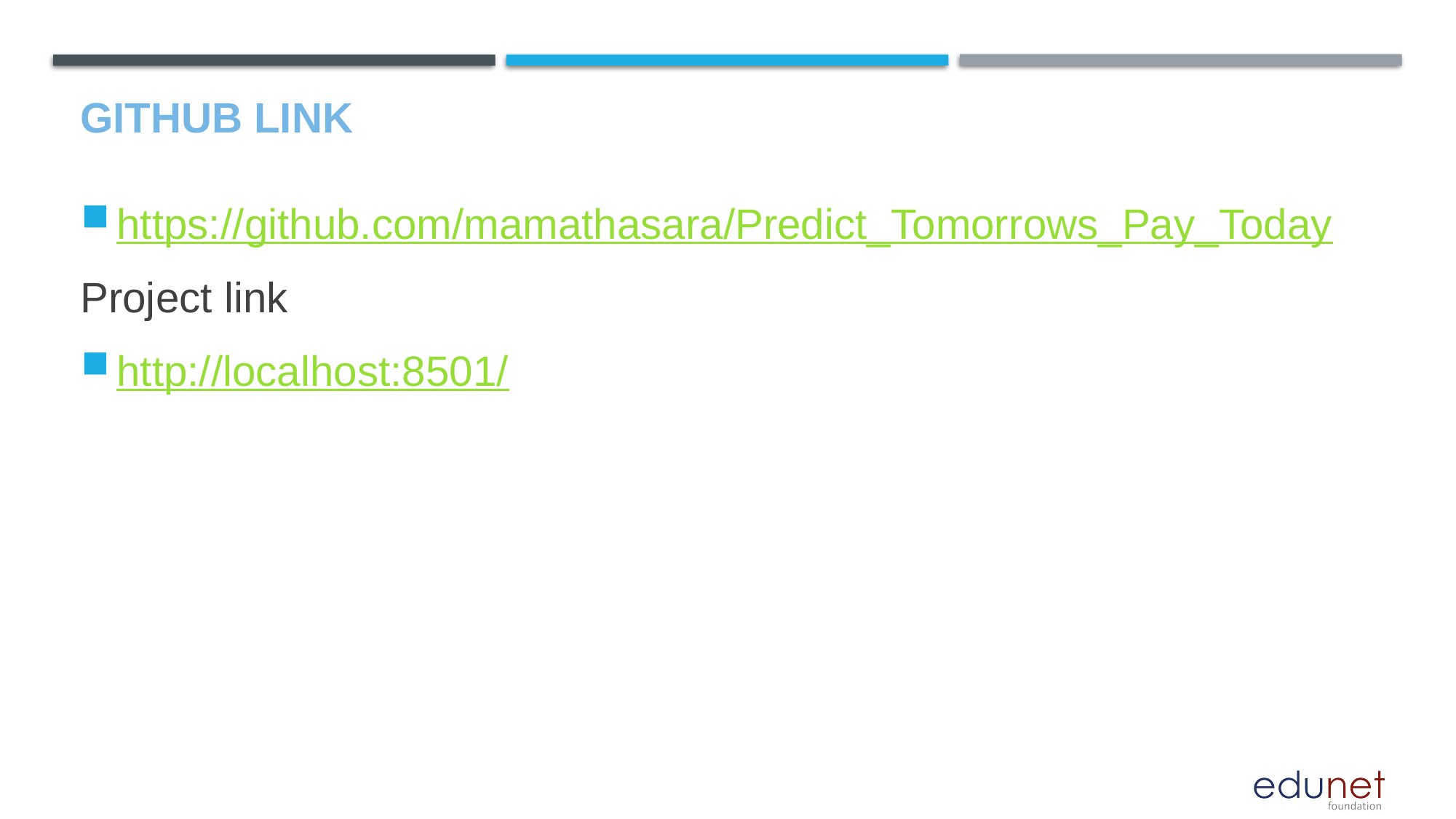

# GITHUB LINK
https://github.com/mamathasara/Predict_Tomorrows_Pay_Today
Project link
http://localhost:8501/